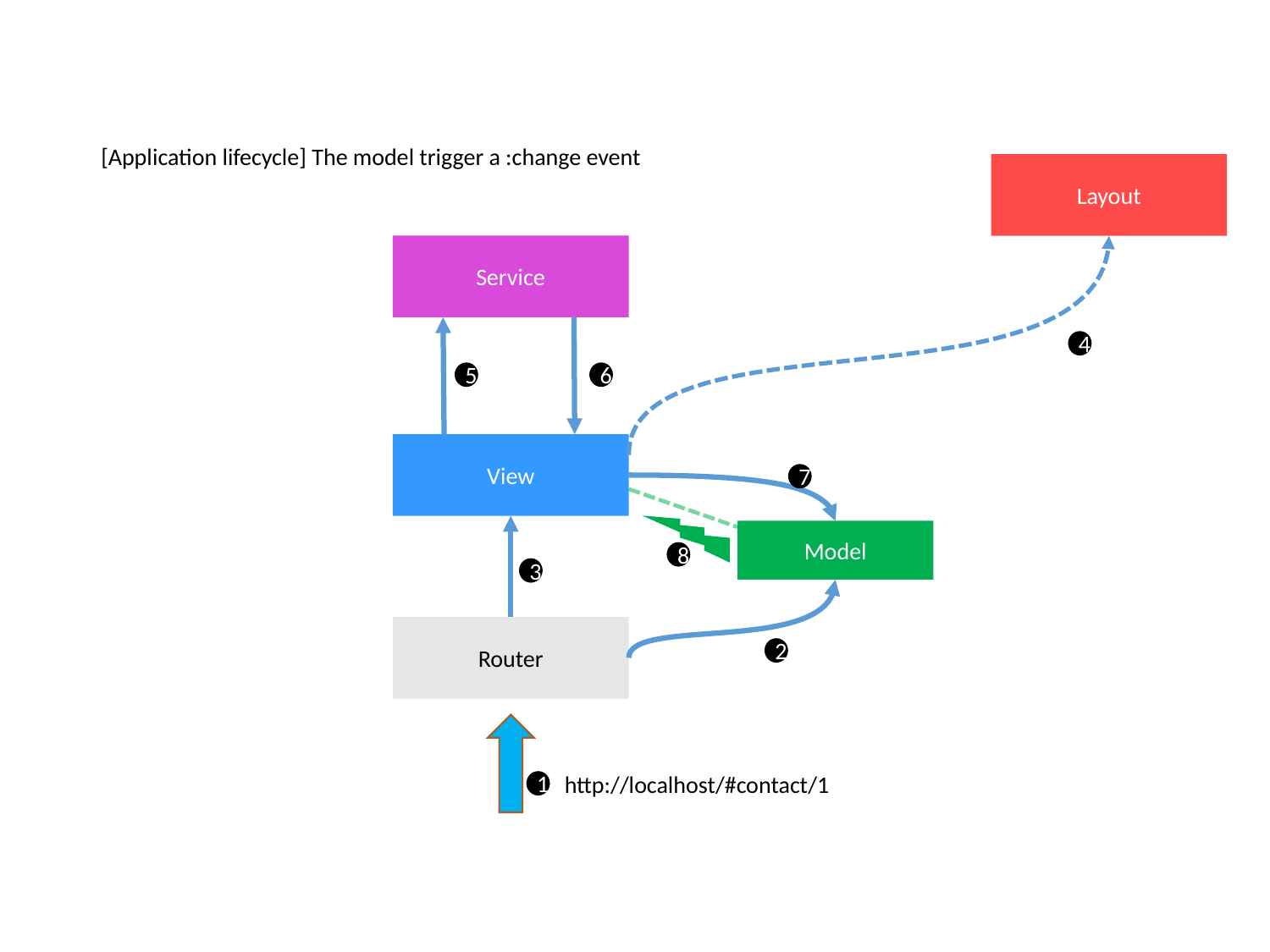

[Application lifecycle] The model trigger a :change event
Layout
Service
4
6
5
View
7

Model
8
3
Router
2

http://localhost/#contact/1
1